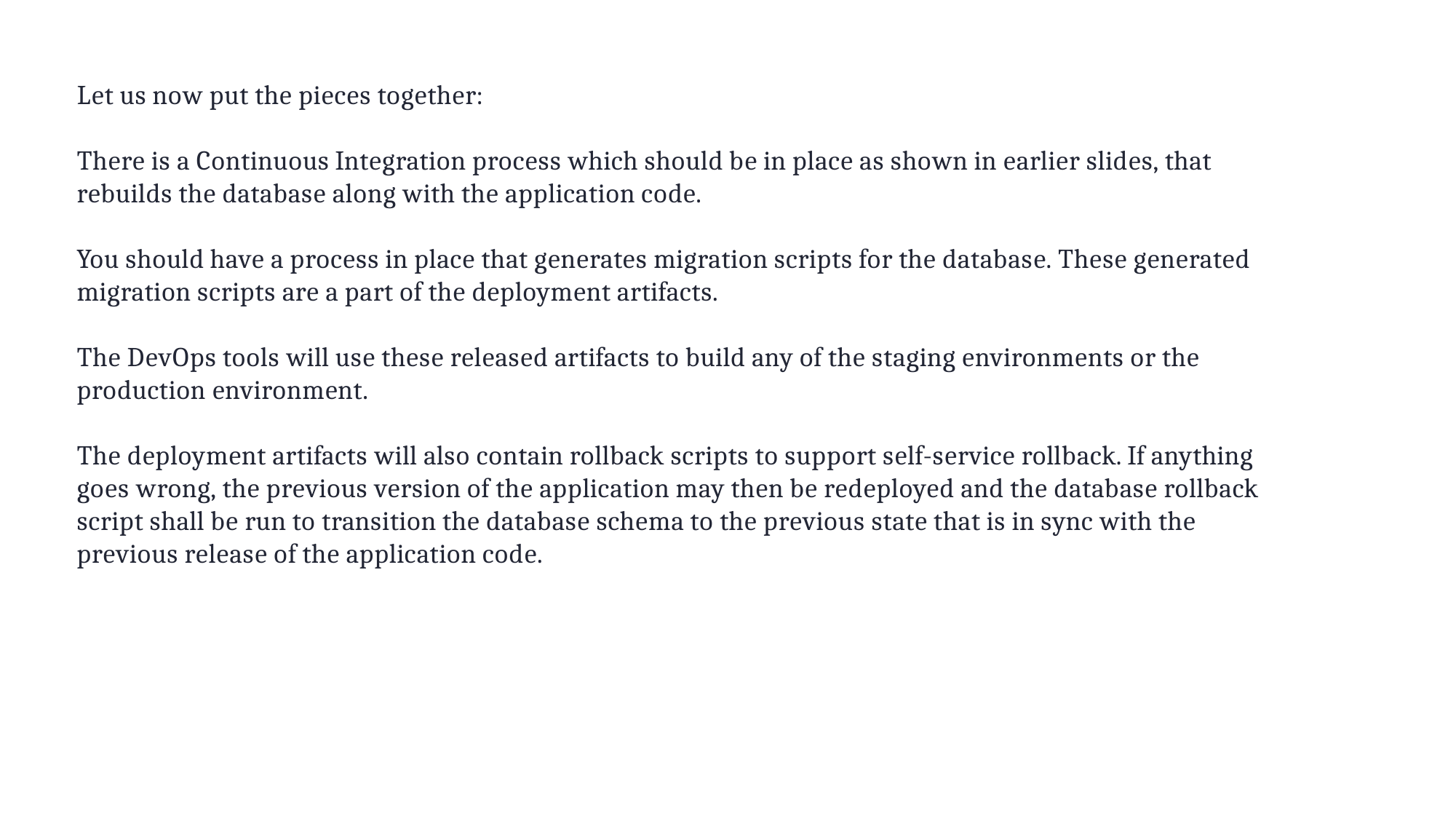

Let us now put the pieces together:

There is a Continuous Integration process which should be in place as shown in earlier slides, that rebuilds the database along with the application code.

You should have a process in place that generates migration scripts for the database. These generated migration scripts are a part of the deployment artifacts.

The DevOps tools will use these released artifacts to build any of the staging environments or the production environment.

The deployment artifacts will also contain rollback scripts to support self-service rollback. If anything goes wrong, the previous version of the application may then be redeployed and the database rollback script shall be run to transition the database schema to the previous state that is in sync with the previous release of the application code.